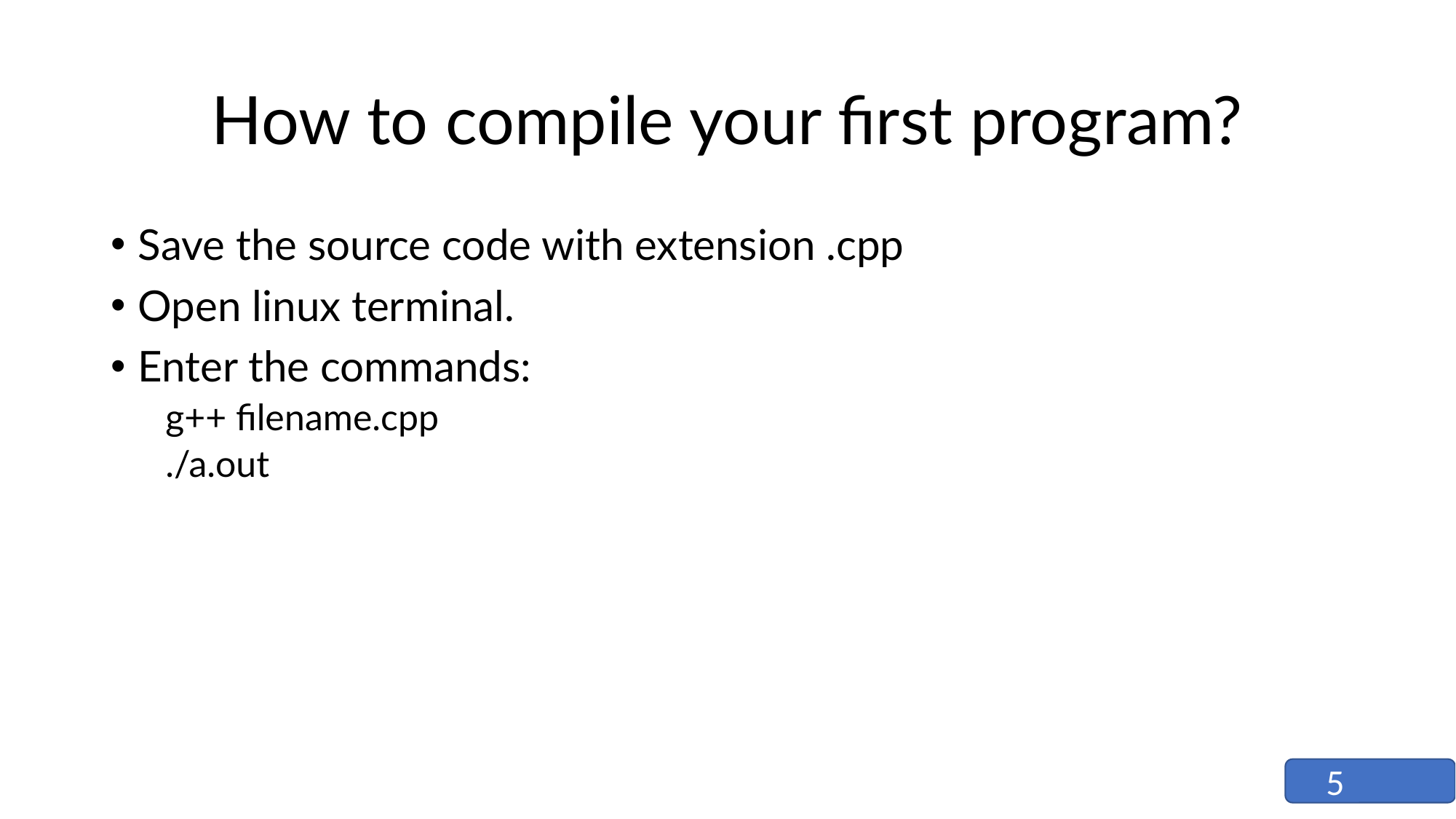

# How to compile your first program?
Save the source code with extension .cpp
Open linux terminal.
Enter the commands:
g++ filename.cpp
./a.out
5